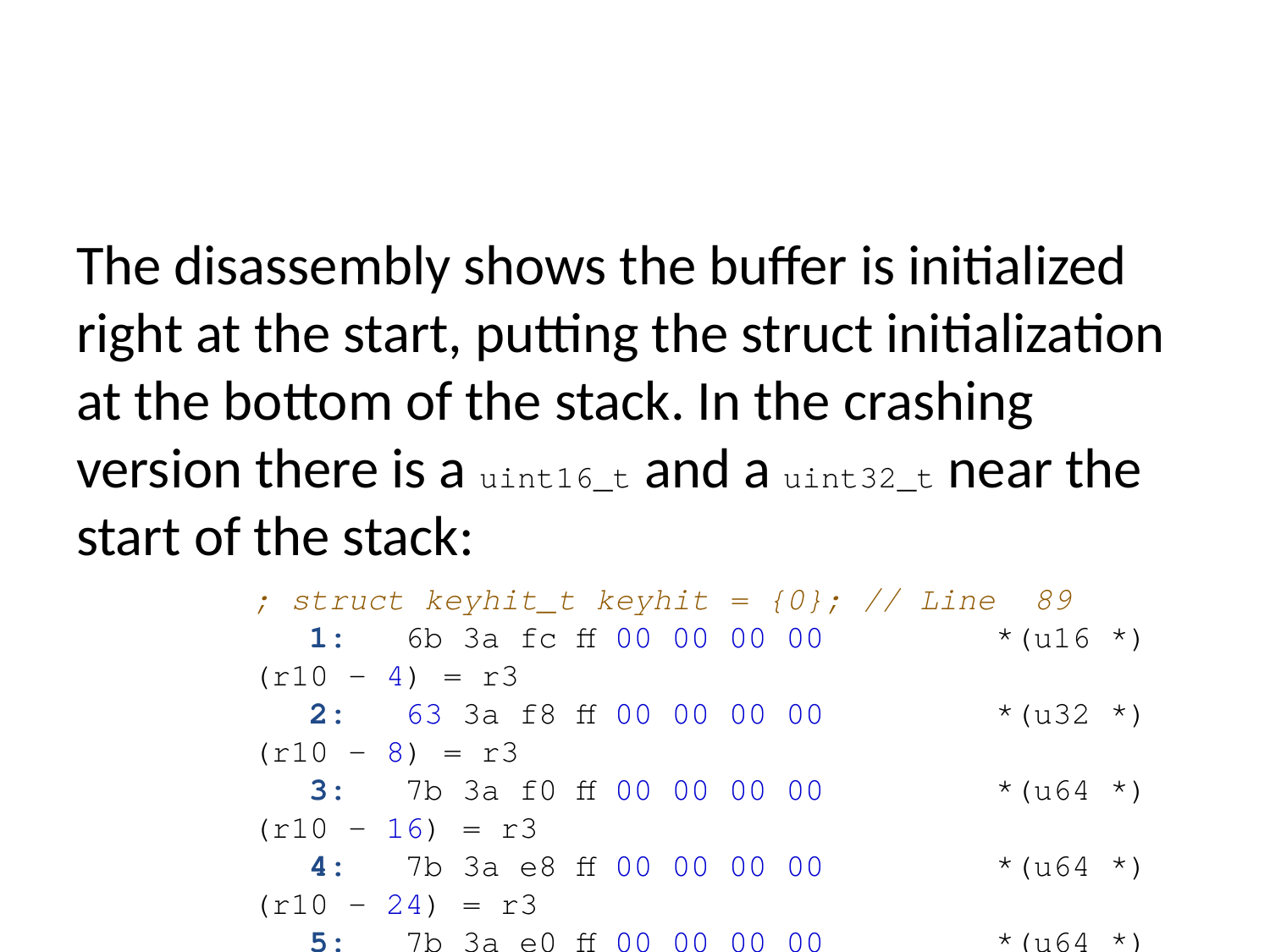

The disassembly shows the buffer is initialized right at the start, putting the struct initialization at the bottom of the stack. In the crashing version there is a uint16_t and a uint32_t near the start of the stack:
; struct keyhit_t keyhit = {0}; // Line  89
   1:   6b 3a fc ff 00 00 00 00         *(u16 *)(r10 - 4) = r3
   2:   63 3a f8 ff 00 00 00 00         *(u32 *)(r10 - 8) = r3
   3:   7b 3a f0 ff 00 00 00 00         *(u64 *)(r10 - 16) = r3
   4:   7b 3a e8 ff 00 00 00 00         *(u64 *)(r10 - 24) = r3
   5:   7b 3a e0 ff 00 00 00 00         *(u64 *)(r10 - 32) = r3
   6:   7b 3a d8 ff 00 00 00 00         *(u64 *)(r10 - 40) = r3
   7:   7b 3a d0 ff 00 00 00 00         *(u64 *)(r10 - 48) = r3
   8:   7b 3a c8 ff 00 00 00 00         *(u64 *)(r10 - 56) = r3
   9:   7b 3a c0 ff 00 00 00 00         *(u64 *)(r10 - 64) = r3
  10:   7b 3a b8 ff 00 00 00 00         *(u64 *)(r10 - 72) = r3
  11:   7b 3a b0 ff 00 00 00 00         *(u64 *)(r10 - 80) = r3
  12:   7b 3a a8 ff 00 00 00 00         *(u64 *)(r10 - 88) = r3
  13:   7b 3a a0 ff 00 00 00 00         *(u64 *)(r10 - 96) = r3
  14:   7b 3a 98 ff 00 00 00 00         *(u64 *)(r10 - 104) = r3
  15:   7b 3a 90 ff 00 00 00 00         *(u64 *)(r10 - 112) = r3
  16:   7b 3a 88 ff 00 00 00 00         *(u64 *)(r10 - 120) = r3
  17:   7b 3a 80 ff 00 00 00 00         *(u64 *)(r10 - 128) = r3
But in the non-crashing version, there is also a uint8_t:
; struct keyhit_t keyhit = {0}; // Line  89
   1:   73 3a fe ff 00 00 00 00         *(u8 *)(r10 - 2) = r3
   2:   6b 3a fc ff 00 00 00 00         *(u16 *)(r10 - 4) = r3
   3:   63 3a f8 ff 00 00 00 00         *(u32 *)(r10 - 8) = r3
   4:   7b 3a f0 ff 00 00 00 00         *(u64 *)(r10 - 16) = r3
   5:   7b 3a e8 ff 00 00 00 00         *(u64 *)(r10 - 24) = r3
   6:   7b 3a e0 ff 00 00 00 00         *(u64 *)(r10 - 32) = r3
   7:   7b 3a d8 ff 00 00 00 00         *(u64 *)(r10 - 40) = r3
   8:   7b 3a d0 ff 00 00 00 00         *(u64 *)(r10 - 48) = r3
   9:   7b 3a c8 ff 00 00 00 00         *(u64 *)(r10 - 56) = r3
  10:   7b 3a c0 ff 00 00 00 00         *(u64 *)(r10 - 64) = r3
  11:   7b 3a b8 ff 00 00 00 00         *(u64 *)(r10 - 72) = r3
  12:   7b 3a b0 ff 00 00 00 00         *(u64 *)(r10 - 80) = r3
  13:   7b 3a a8 ff 00 00 00 00         *(u64 *)(r10 - 88) = r3
  14:   7b 3a a0 ff 00 00 00 00         *(u64 *)(r10 - 96) = r3
  15:   7b 3a 98 ff 00 00 00 00         *(u64 *)(r10 - 104) = r3
  16:   7b 3a 90 ff 00 00 00 00         *(u64 *)(r10 - 112) = r3
  17:   7b 3a 88 ff 00 00 00 00         *(u64 *)(r10 - 120) = r3
  18:   7b 3a 80 ff 00 00 00 00         *(u64 *)(r10 - 128) = r3
The difference is subtle, but comparing the space allocated on the stack, the crashing version allocates 15 uint64_t + 1 uint32_t + 1 uint16_t. Converting this to bytes, this becomes (15 * 8 + 1 * 4 + 1 * 2) = 126 bytes allocated.
In the non-crashing version, it is 15 uint64_t + 1 uint32_t + 1 uint16_t + 1 uint8_t. This works out to 127 bytes. So that verifier message for the crashing program:
60: (85) call bpf_probe_read#4
invalid indirect read from stack off -128+126 size 127
Is complaining that the first argument, R1, which is set relative to the frame pointer, is not of sufficient size to be certain that the value read in R2 (guaranteed by the bitwise AND operation to be no more than 127).
To summarize, there were two ways to solve this issue - either increase the buffer size to 255 so that there was no way that the uint8_t container used by keysize could possibly overflow it, or a bitwise AND the keysize value with a hex-mask that is sufficient to prove it cannot be a buffer overflow.
This might seem like a pain, but this extra logic is the cost of safety. This code will be running within the kernel context, and needs to pass the verifier’s pat-down. In the meantime, libbpf continues to improve to make this sort of explicit proof of safety less necessary.